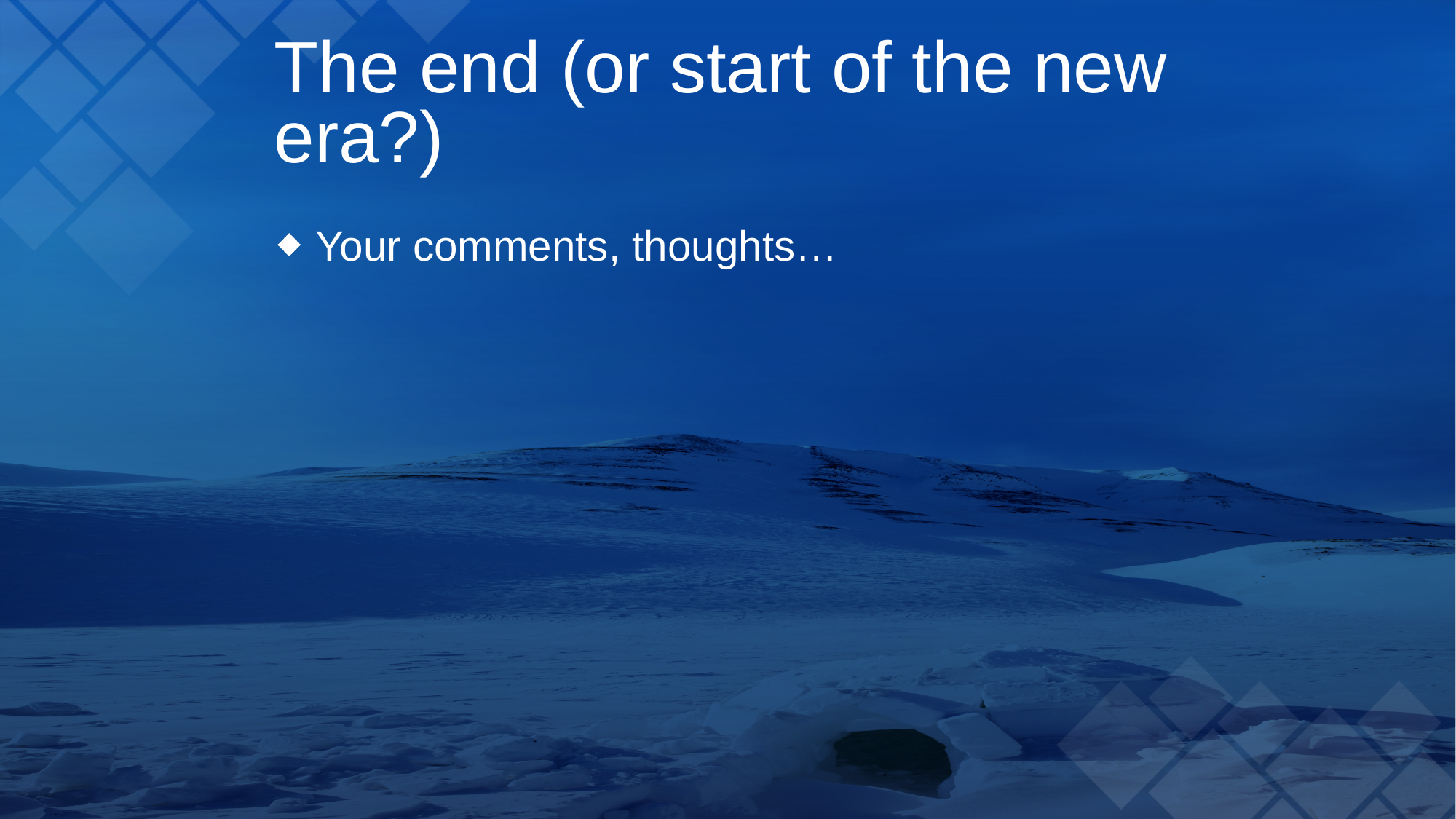

# The end (or start of the new era?)
Your comments, thoughts…